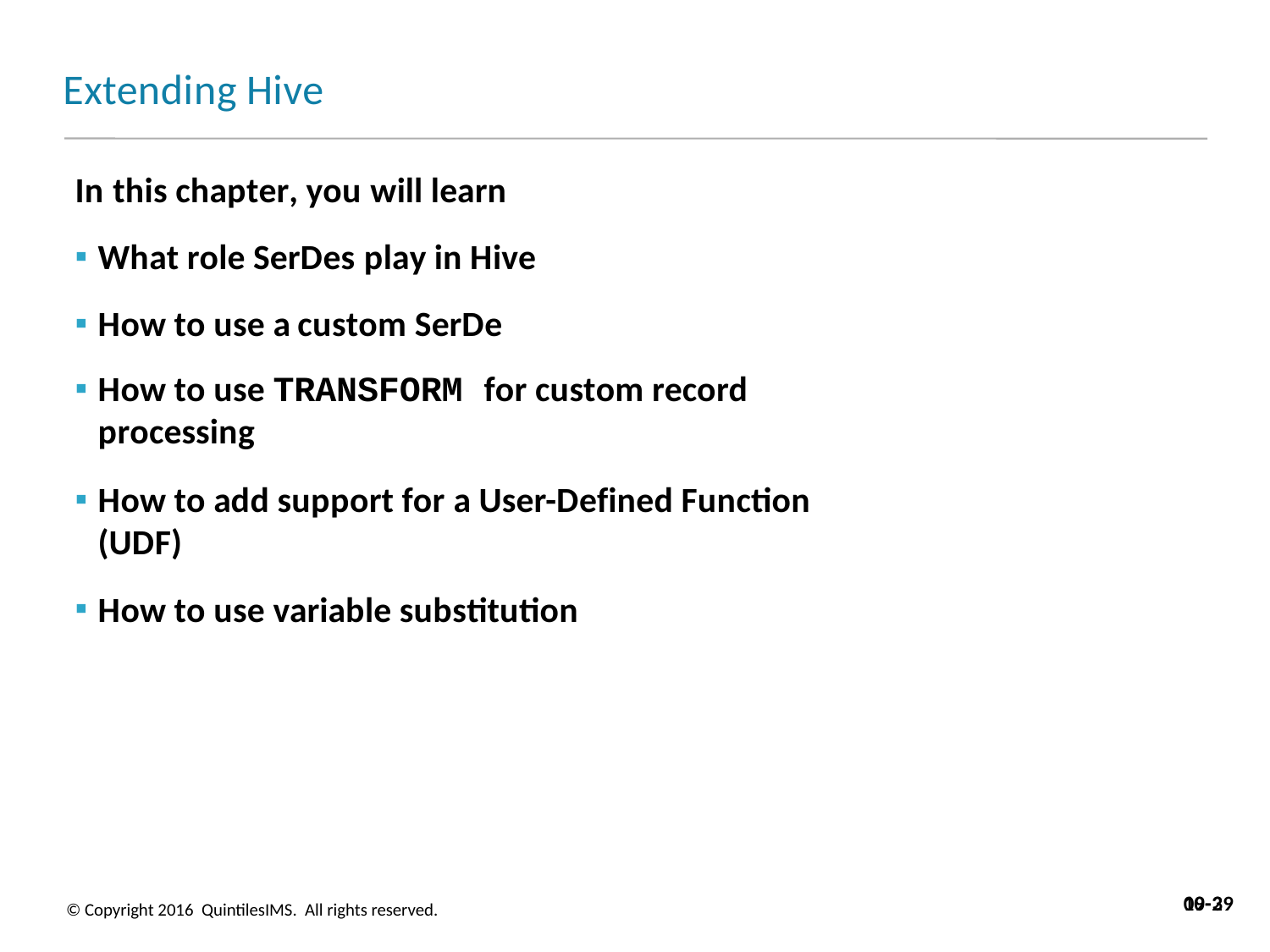

# Extending Hive
In this chapter, you will learn
What role SerDes play in Hive
How to use a custom SerDe
How to use TRANSFORM for custom record processing
How to add support for a User-Defined Function (UDF)
How to use variable substitution
10-2
09-39
© Copyright 2016  QuintilesIMS.  All rights reserved.